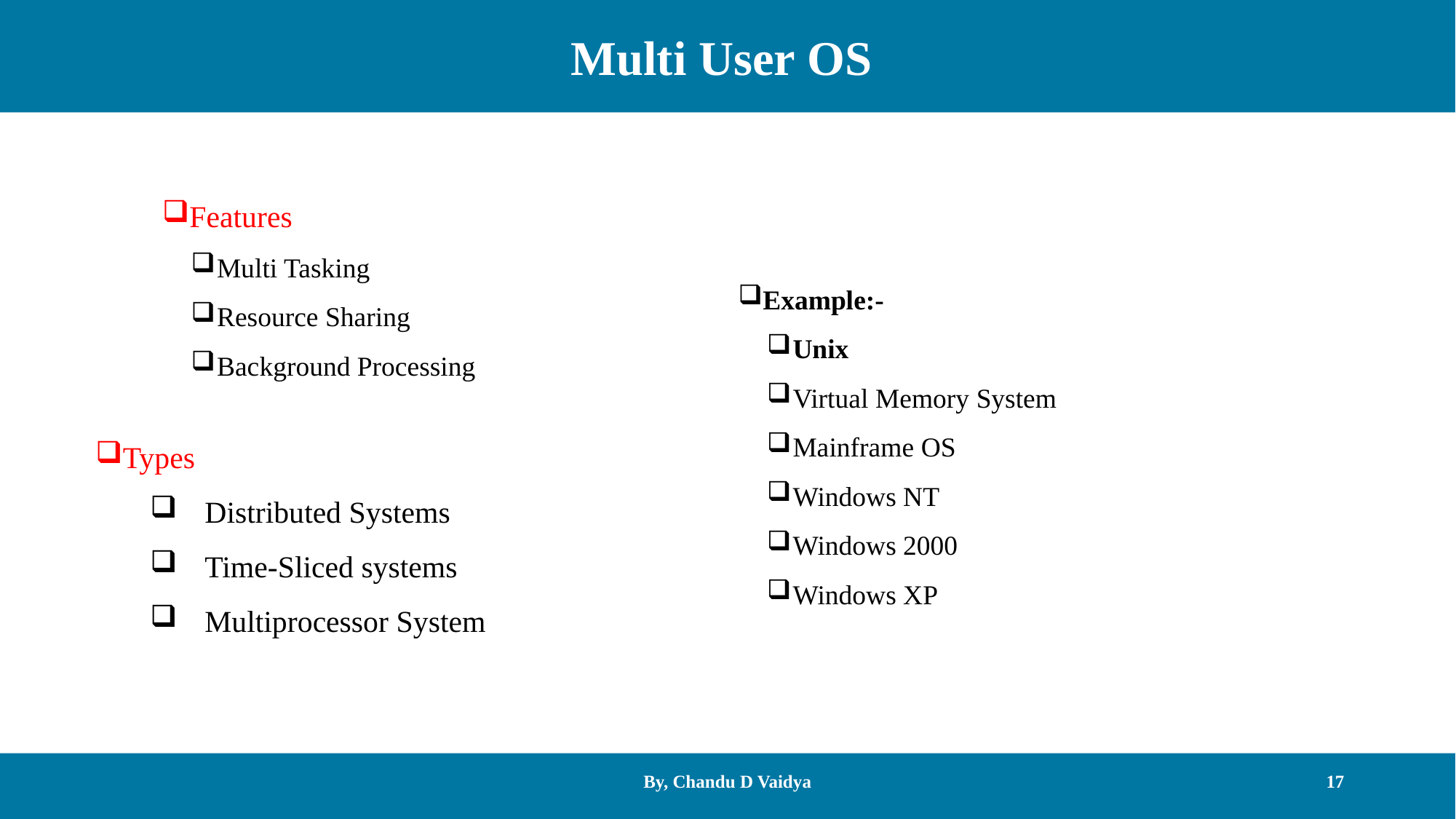

Multi User OS

Features
Multi Tasking
Resource Sharing
Background Processing
Example:-
Unix
Virtual Memory System
Mainframe OS
Windows NT
Windows 2000
Windows XP
Types
Distributed Systems
Time-Sliced systems
Multiprocessor System

By, Chandu D Vaidya
17